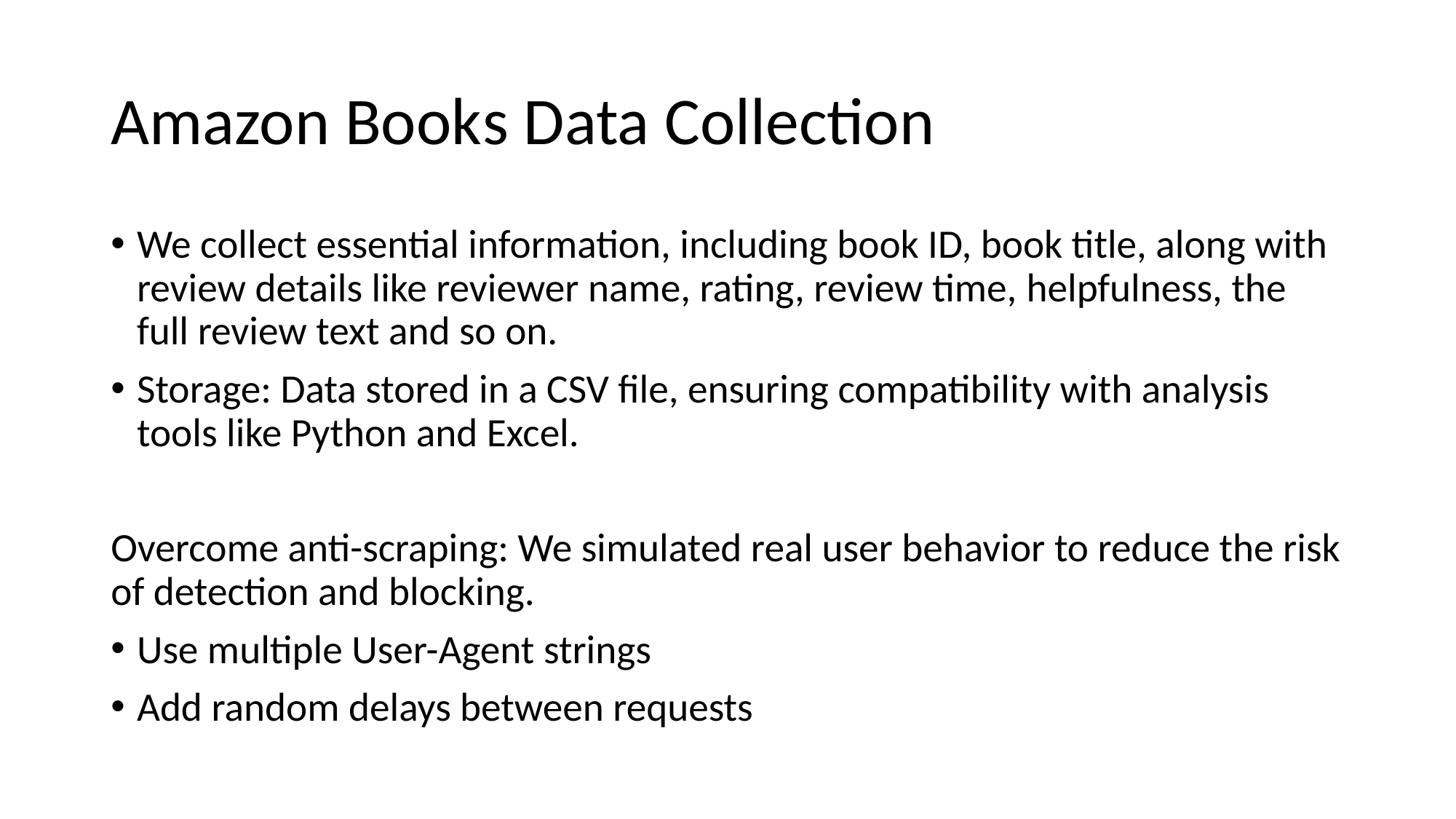

# Amazon Books Data Collection
We collect essential information, including book ID, book title, along with review details like reviewer name, rating, review time, helpfulness, the full review text and so on.
Storage: Data stored in a CSV file, ensuring compatibility with analysis tools like Python and Excel.

Overcome anti-scraping: We simulated real user behavior to reduce the risk of detection and blocking.
Use multiple User-Agent strings
Add random delays between requests